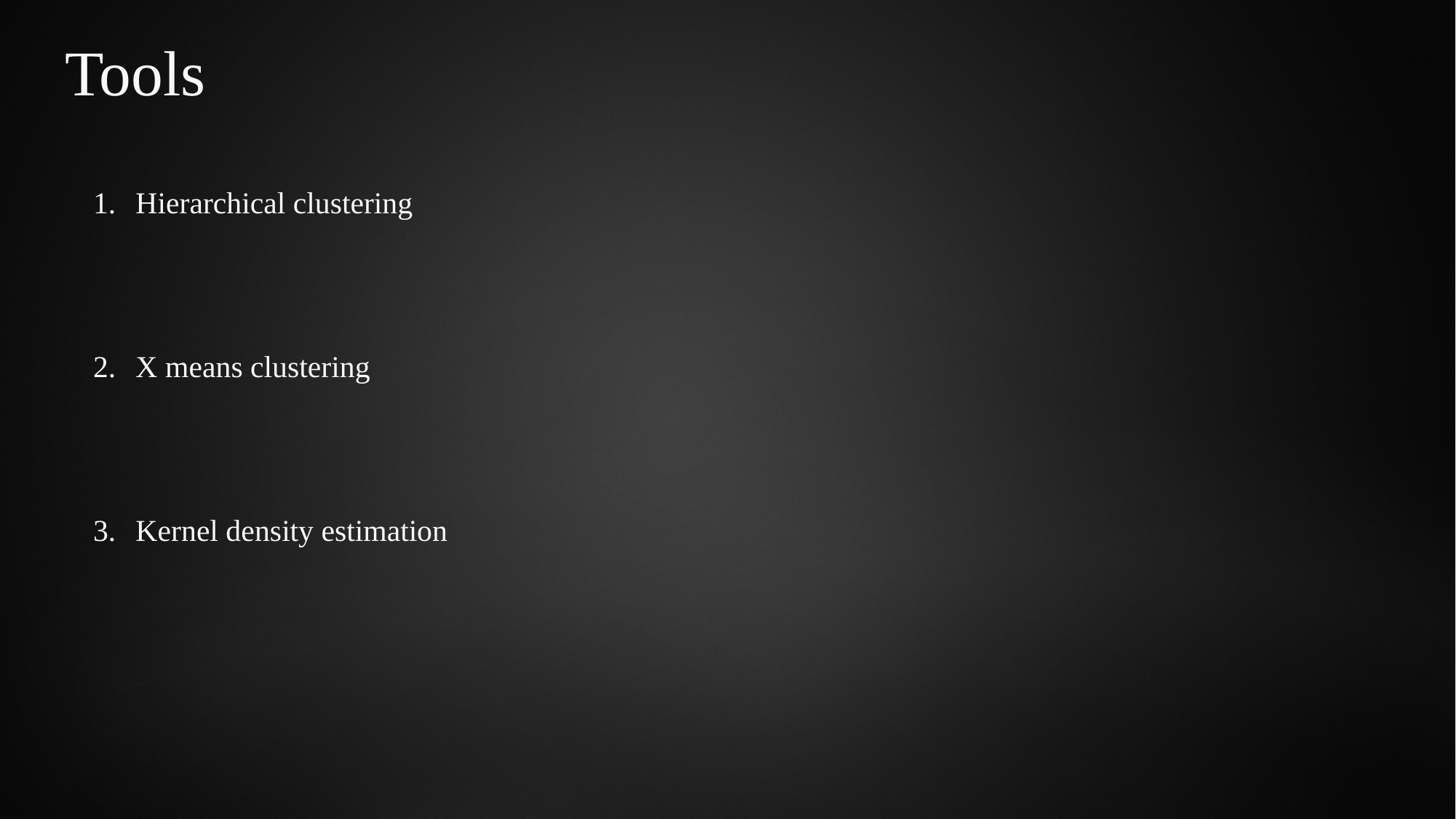

# Tools
Hierarchical clustering

X means clustering

Kernel density estimation